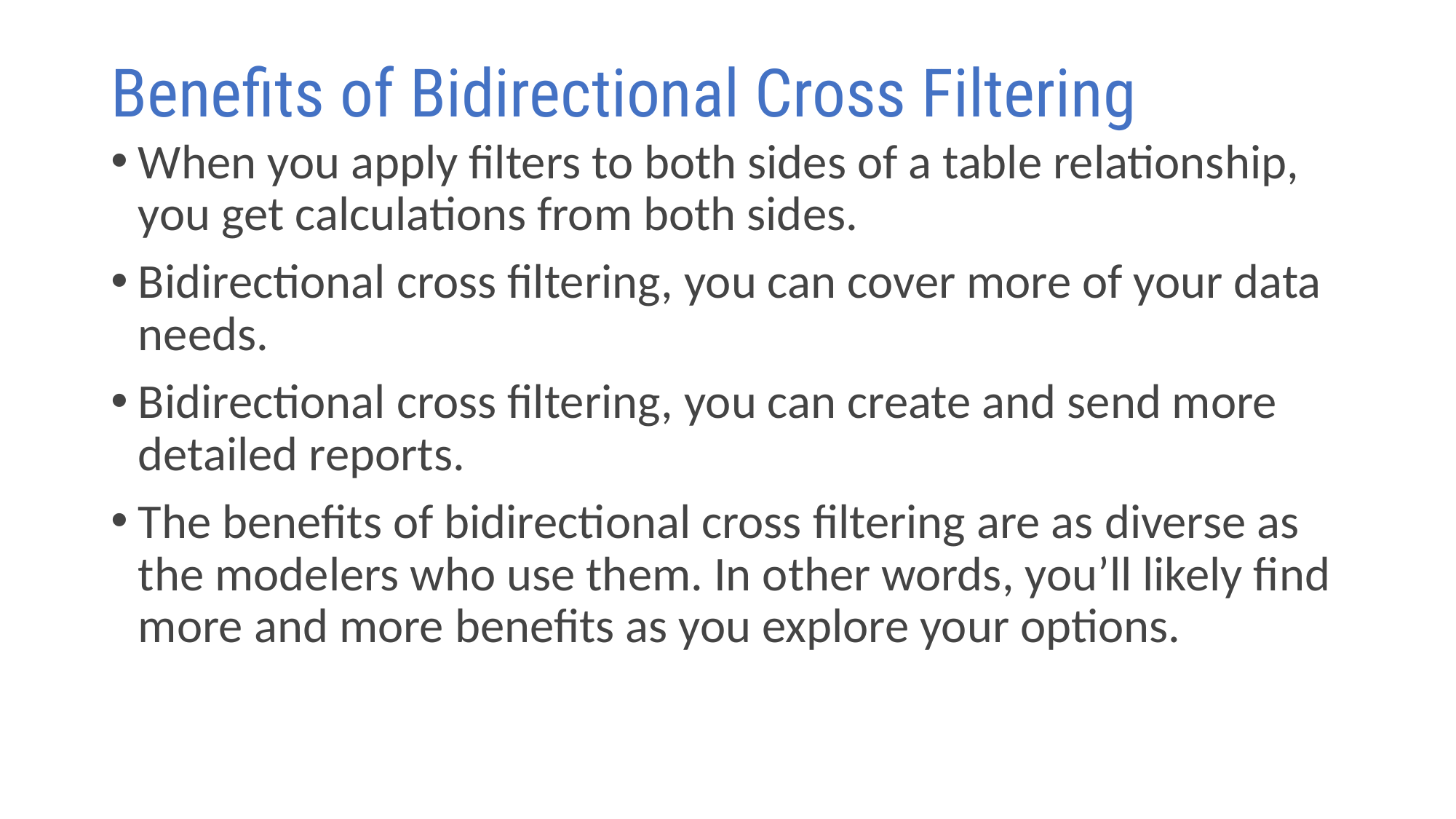

# Benefits of Bidirectional Cross Filtering
When you apply filters to both sides of a table relationship, you get calculations from both sides.
Bidirectional cross filtering, you can cover more of your data needs.
Bidirectional cross filtering, you can create and send more detailed reports.
The benefits of bidirectional cross filtering are as diverse as the modelers who use them. In other words, you’ll likely find more and more benefits as you explore your options.